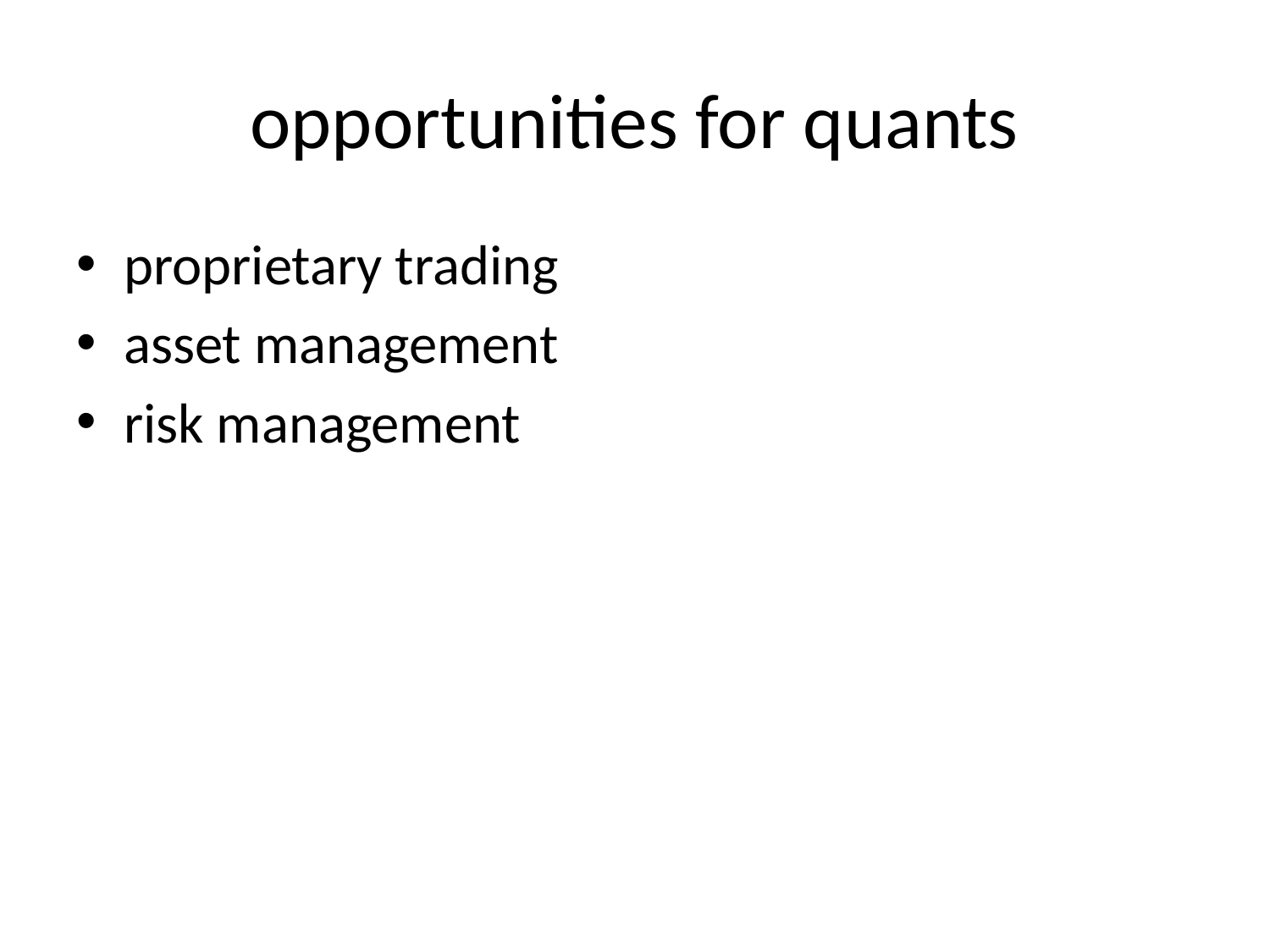

# opportunities for quants
proprietary trading
asset management
risk management